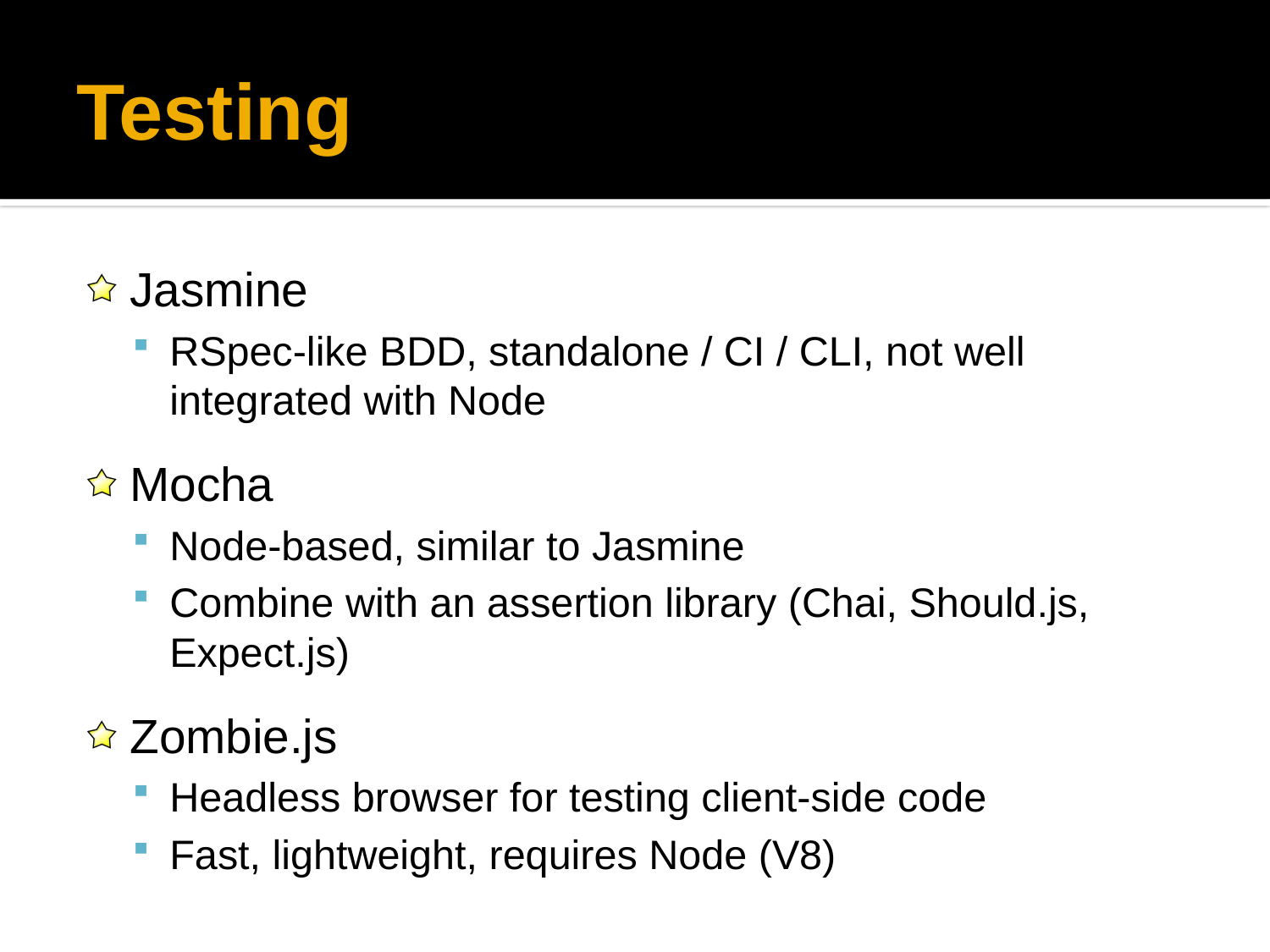

# Testing
Jasmine
RSpec-like BDD, standalone / CI / CLI, not well integrated with Node
Mocha
Node-based, similar to Jasmine
Combine with an assertion library (Chai, Should.js, Expect.js)
Zombie.js
Headless browser for testing client-side code
Fast, lightweight, requires Node (V8)